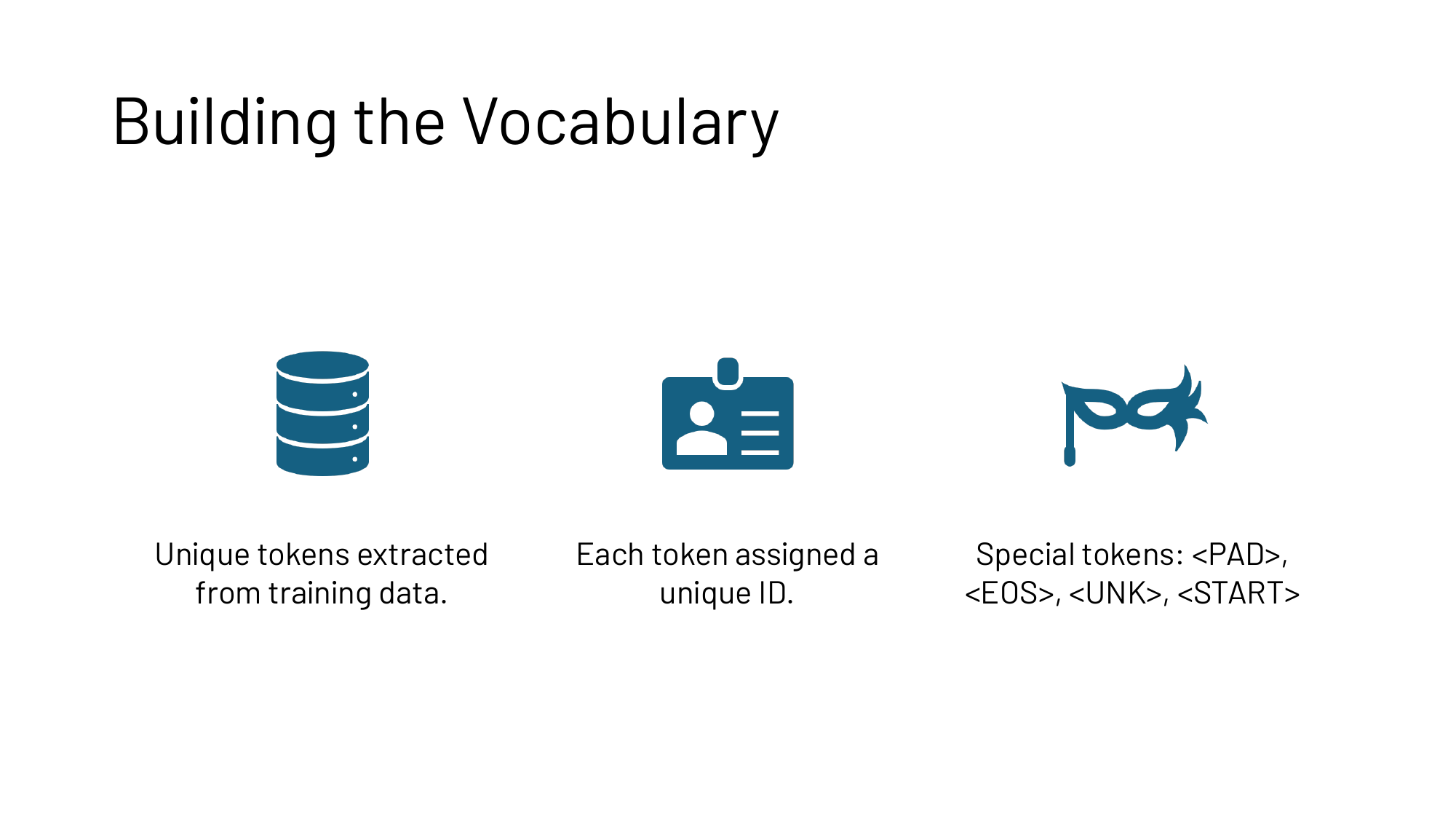

# Building the Vocabulary
Unique tokens extracted from training data.
Each token assigned a unique ID.
Special tokens: <PAD>, <EOS>, <UNK>, <START>